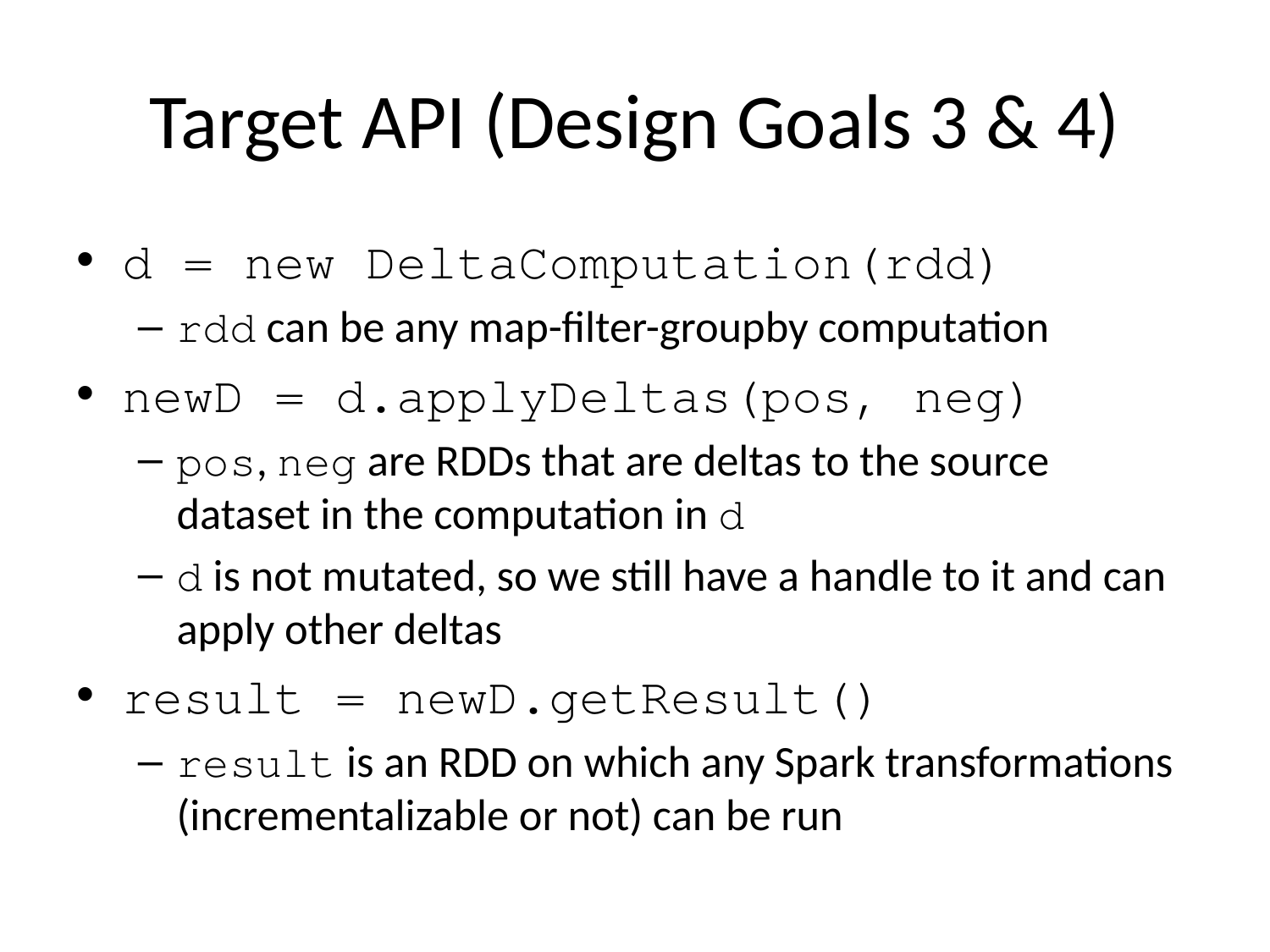

# Target API (Design Goals 3 & 4)
d = new DeltaComputation(rdd)
rdd can be any map-filter-groupby computation
newD = d.applyDeltas(pos, neg)
pos, neg are RDDs that are deltas to the source dataset in the computation in d
d is not mutated, so we still have a handle to it and can apply other deltas
result = newD.getResult()
result is an RDD on which any Spark transformations (incrementalizable or not) can be run